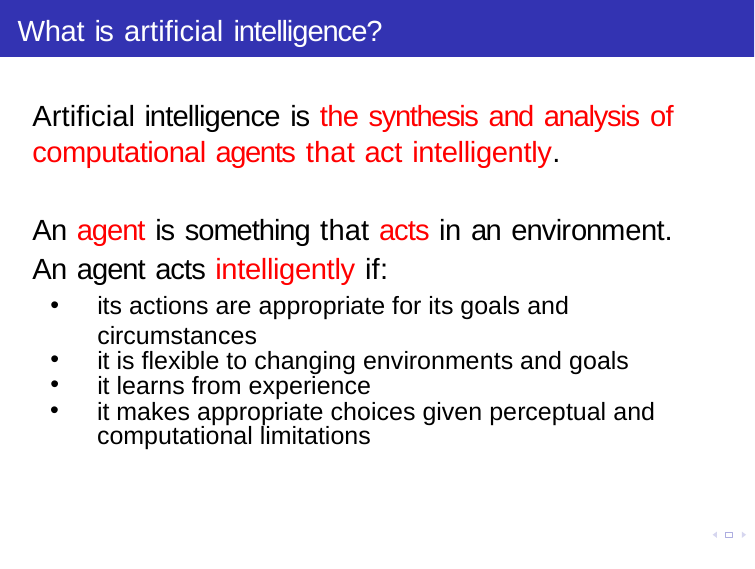

# What is artificial intelligence?
Artificial intelligence is the synthesis and analysis of computational agents that act intelligently.

An agent is something that acts in an environment. An agent acts intelligently if:
its actions are appropriate for its goals and circumstances
it is flexible to changing environments and goals
it learns from experience
it makes appropriate choices given perceptual and computational limitations
Artificial Intelligence, Lecture 1.1